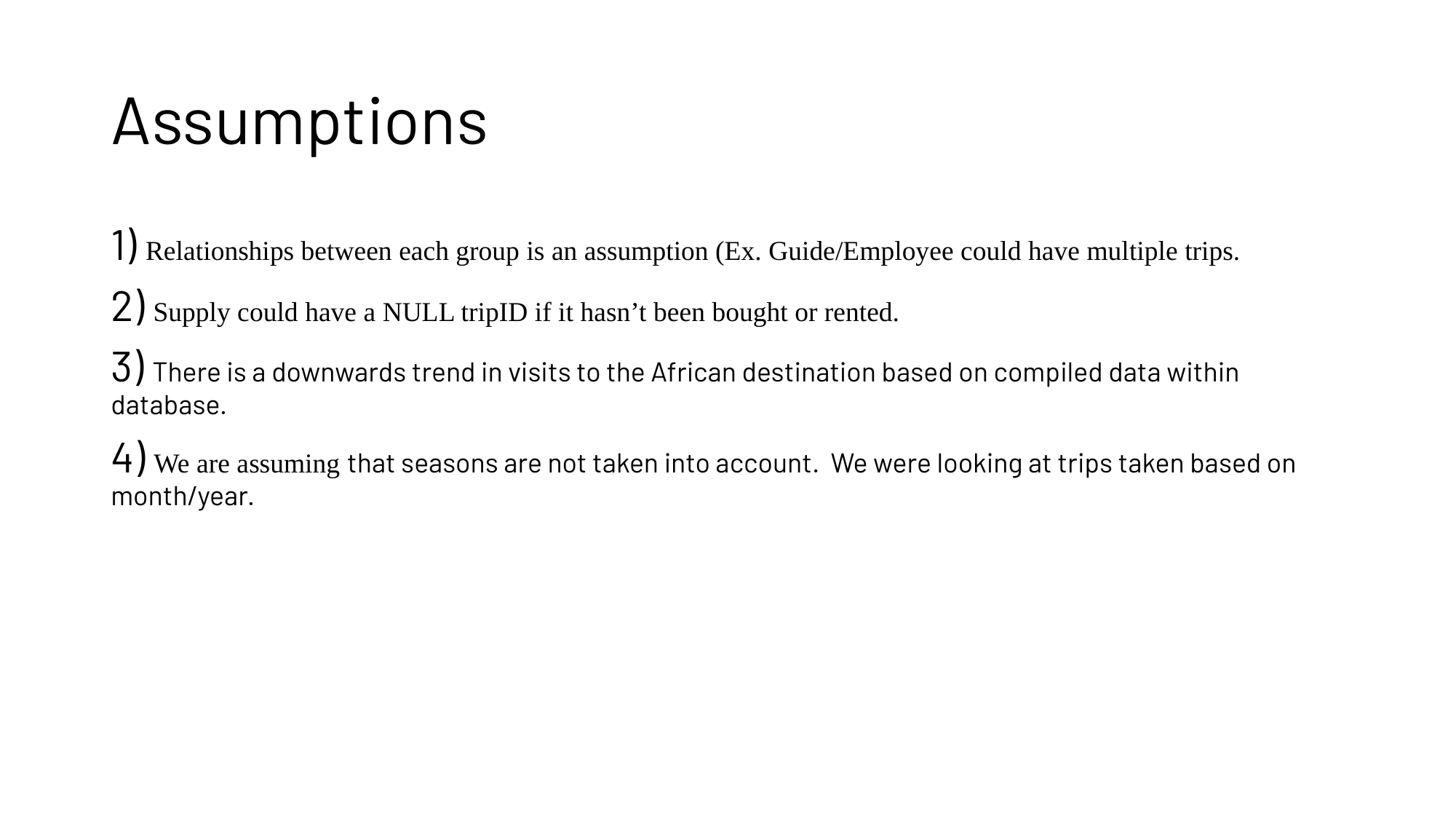

# Assumptions
1) Relationships between each group is an assumption (Ex. Guide/Employee could have multiple trips.
2) Supply could have a NULL tripID if it hasn’t been bought or rented.
3) There is a downwards trend in visits to the African destination based on compiled data within database.
4) We are assuming that seasons are not taken into account.  We were looking at trips taken based on month/year.